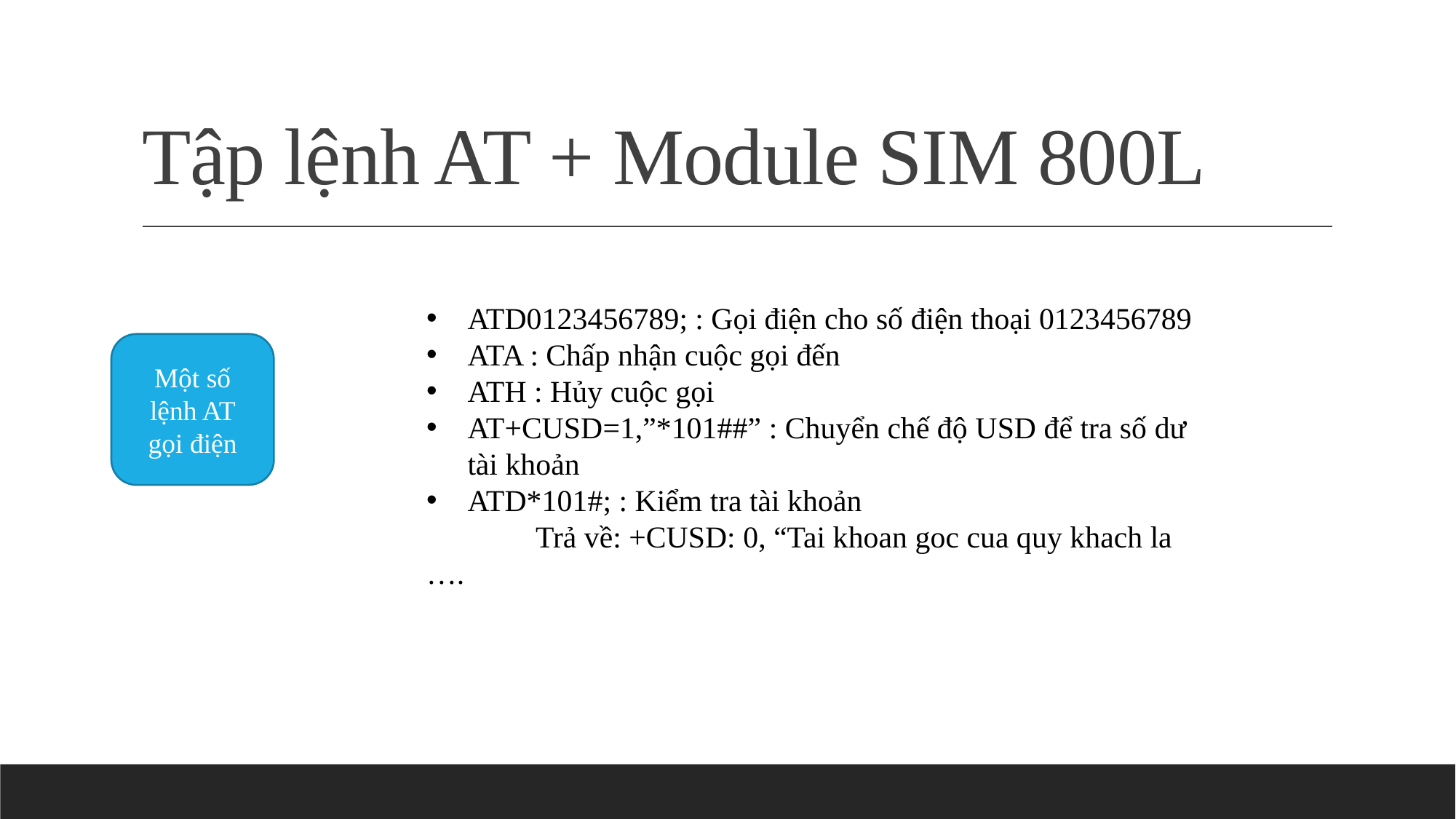

# Tập lệnh AT + Module SIM 800L
ATD0123456789; : Gọi điện cho số điện thoại 0123456789
ATA : Chấp nhận cuộc gọi đến
ATH : Hủy cuộc gọi
AT+CUSD=1,”*101##” : Chuyển chế độ USD để tra số dư tài khoản
ATD*101#; : Kiểm tra tài khoản
	Trả về: +CUSD: 0, “Tai khoan goc cua quy khach la ….
Một số lệnh AT gọi điện